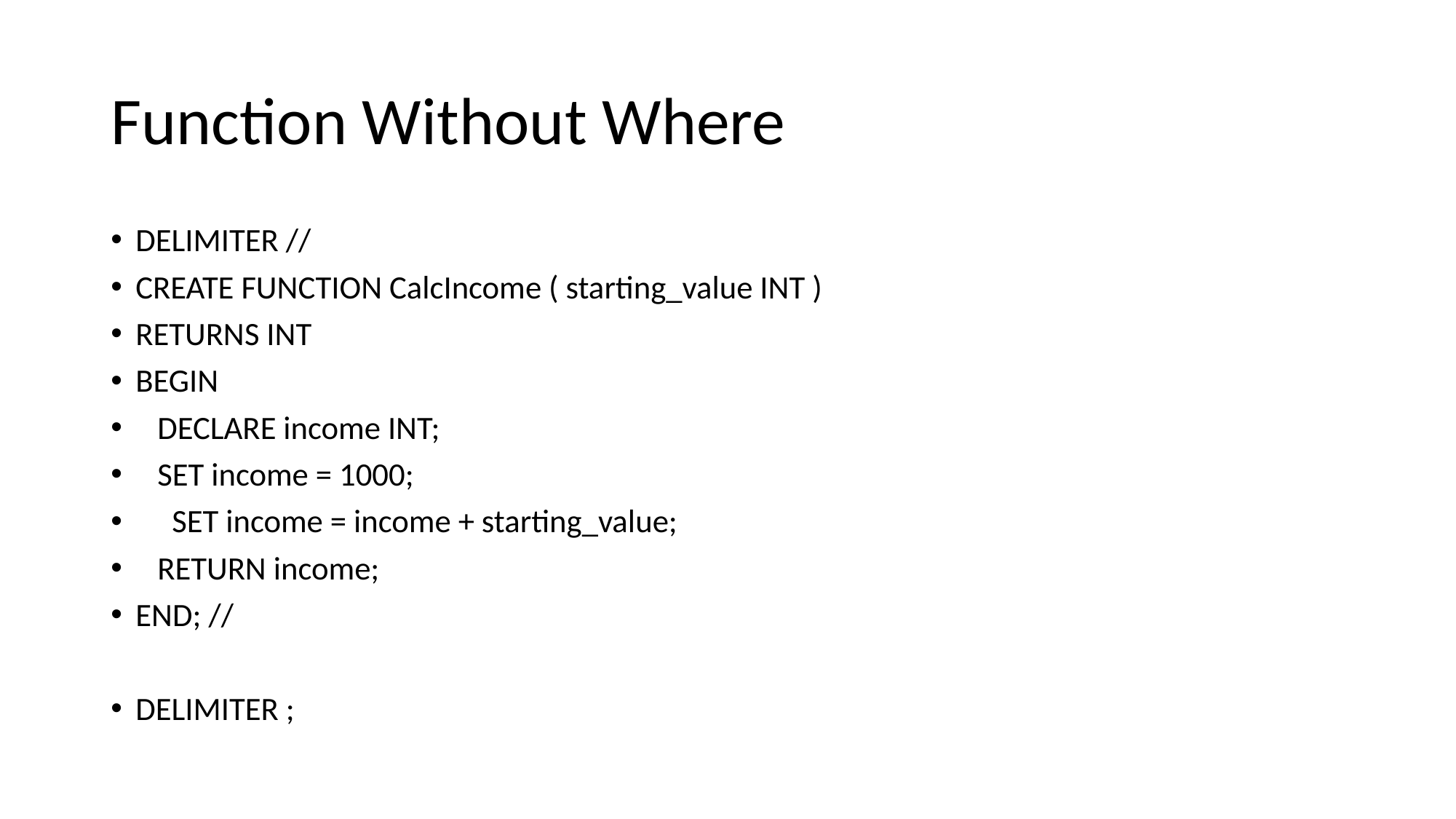

# Function Without Where
DELIMITER //
CREATE FUNCTION CalcIncome ( starting_value INT )
RETURNS INT
BEGIN
   DECLARE income INT;
   SET income = 1000;
     SET income = income + starting_value;
   RETURN income;
END; //

DELIMITER ;